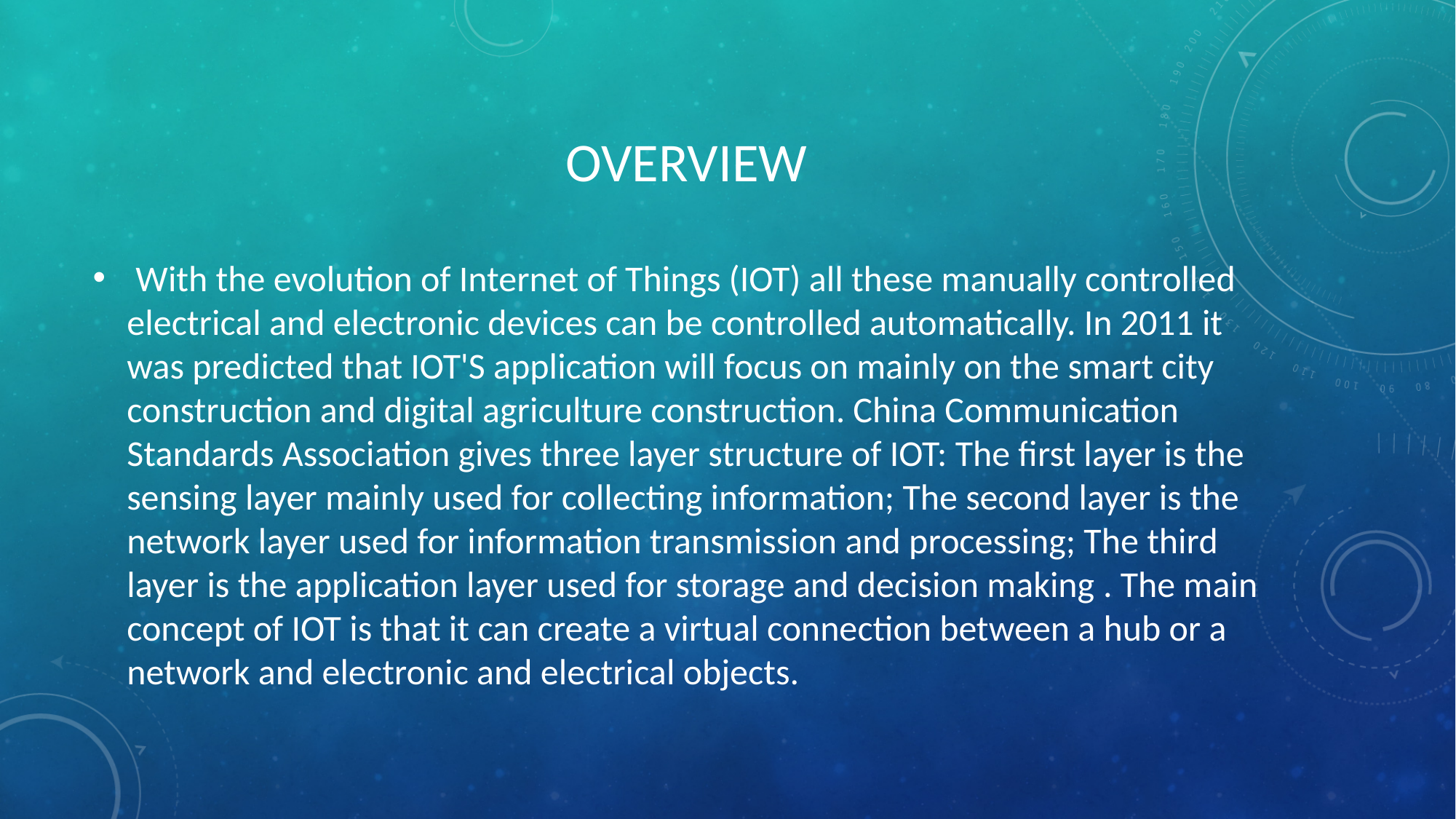

# OVERVIEW
 With the evolution of Internet of Things (IOT) all these manually controlled electrical and electronic devices can be controlled automatically. In 2011 it was predicted that IOT'S application will focus on mainly on the smart city construction and digital agriculture construction. China Communication Standards Association gives three layer structure of IOT: The first layer is the sensing layer mainly used for collecting information; The second layer is the network layer used for information transmission and processing; The third layer is the application layer used for storage and decision making . The main concept of IOT is that it can create a virtual connection between a hub or a network and electronic and electrical objects.